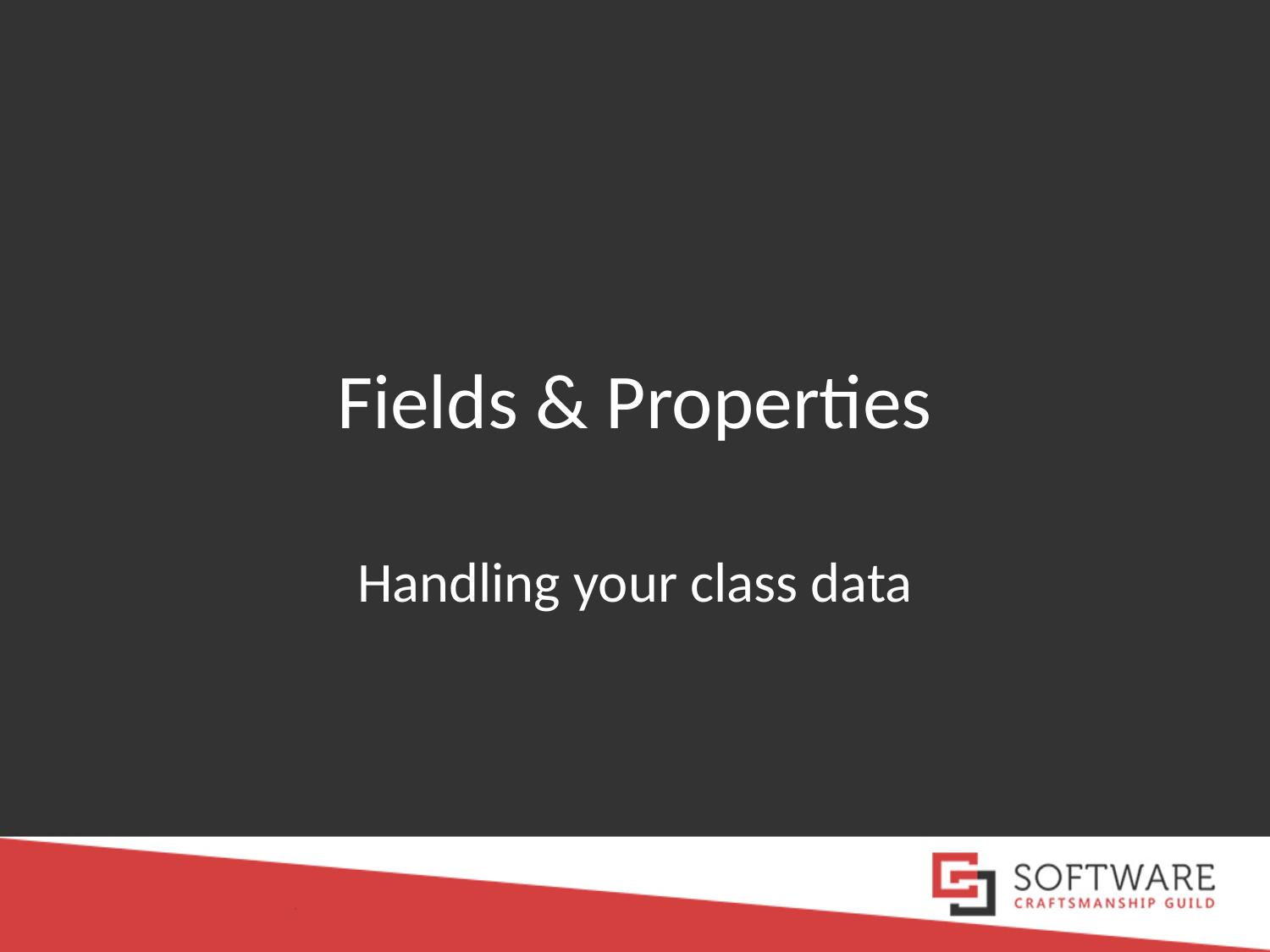

# Fields & Properties
Handling your class data